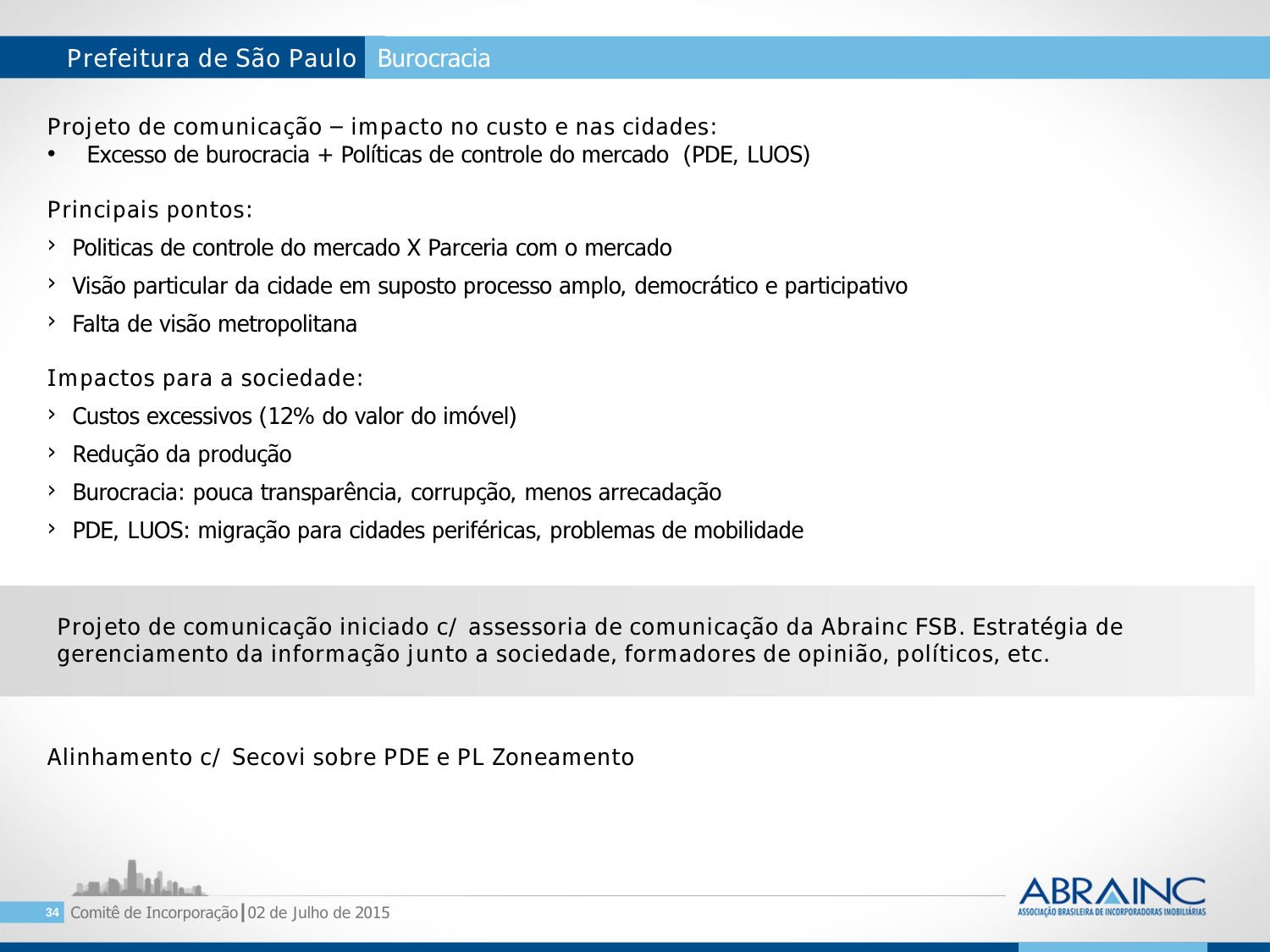

Prefeitura de São Paulo
Burocracia
Projeto de comunicação – impacto no custo e nas cidades:
Excesso de burocracia + Políticas de controle do mercado  (PDE, LUOS)

Principais pontos:
Politicas de controle do mercado X Parceria com o mercado
Visão particular da cidade em suposto processo amplo, democrático e participativo
Falta de visão metropolitana
Impactos para a sociedade:
Custos excessivos (12% do valor do imóvel)
Redução da produção
Burocracia: pouca transparência, corrupção, menos arrecadação
PDE, LUOS: migração para cidades periféricas, problemas de mobilidade

Projeto de comunicação iniciado c/ assessoria de comunicação da Abrainc FSB. Estratégia de gerenciamento da informação junto a sociedade, formadores de opinião, políticos, etc.
Alinhamento c/ Secovi sobre PDE e PL Zoneamento